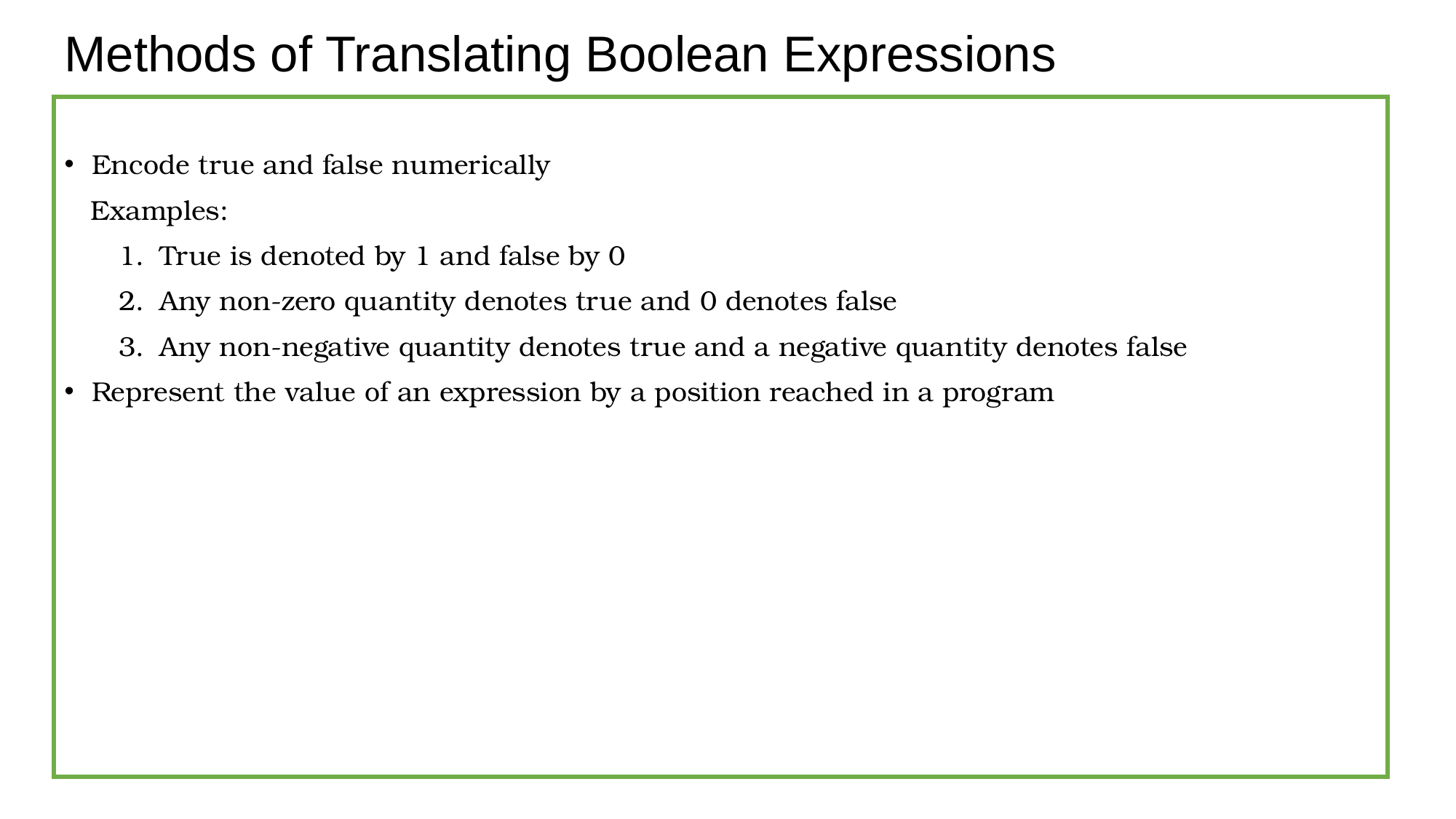

# Methods of Translating Boolean Expressions

Encode true and false numerically
   Examples:
True is denoted by 1 and false by 0
Any non-zero quantity denotes true and 0 denotes false
Any non-negative quantity denotes true and a negative quantity denotes false
Represent the value of an expression by a position reached in a program